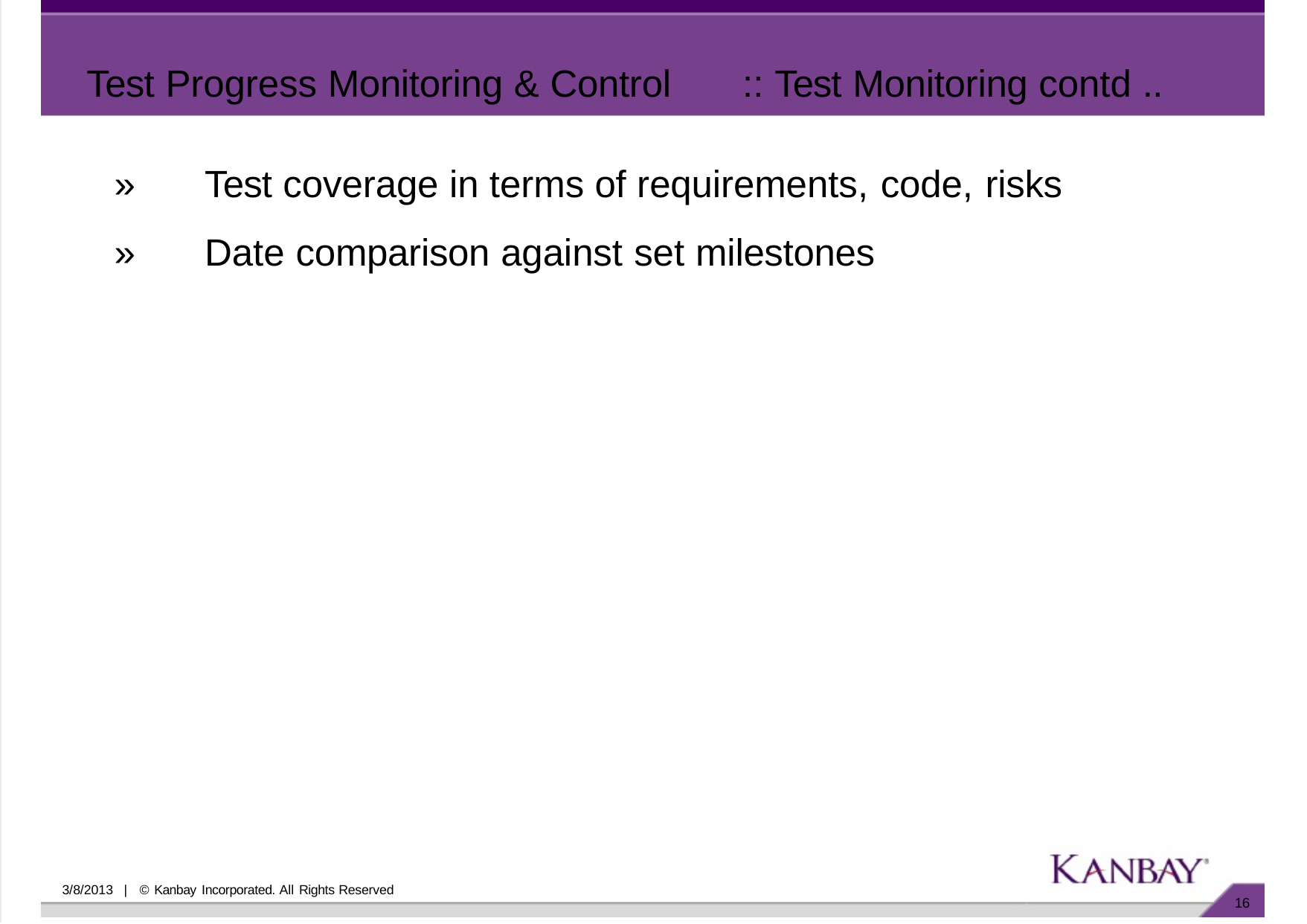

Test Progress Monitoring & Control	:: Test Monitoring contd ..

»	Test coverage in terms of requirements, code, risks
»	Date comparison against set milestones
3/8/2013 |  © Kanbay Incorporated. All Rights Reserved
16